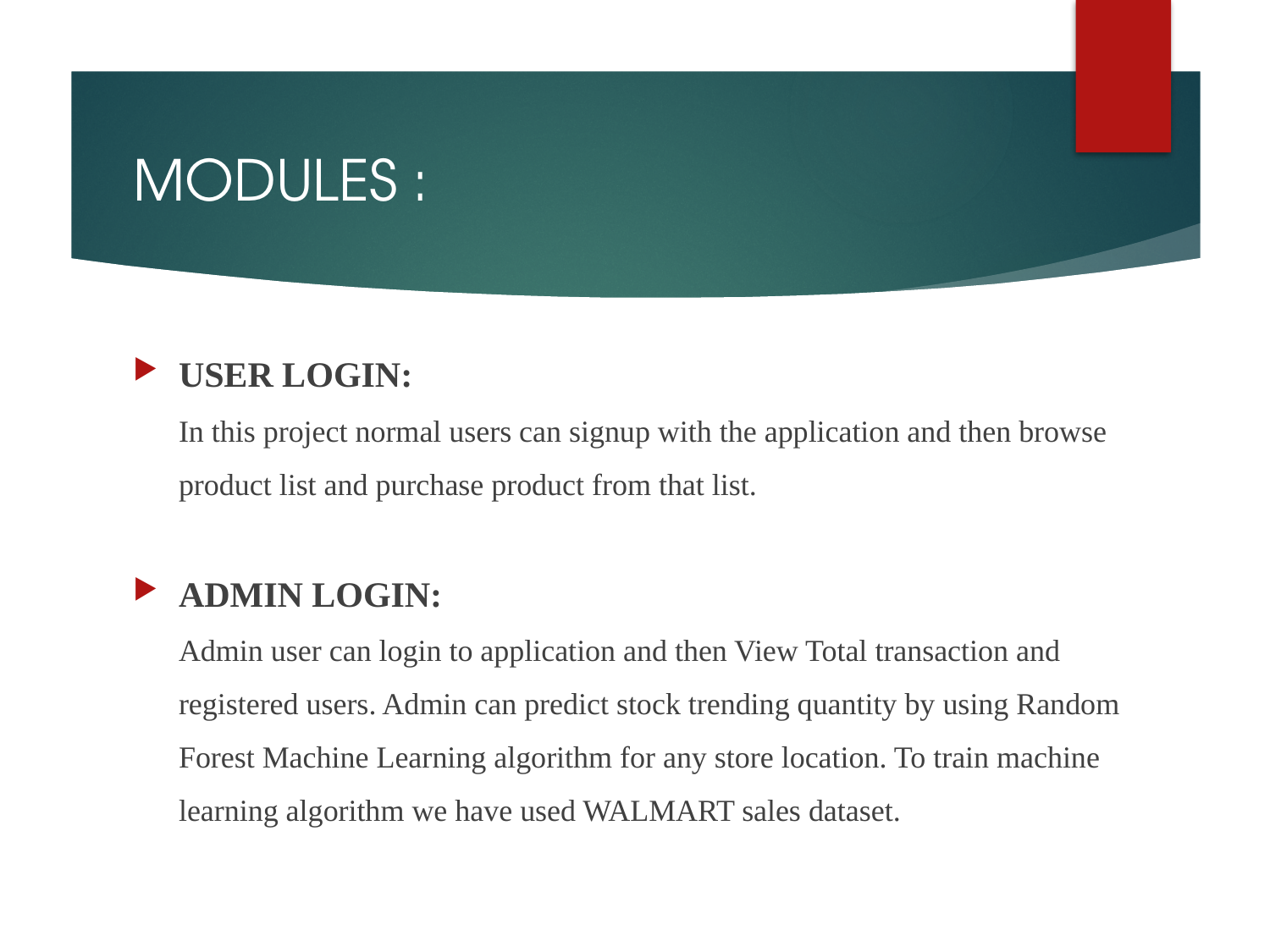

# MODULES :
USER LOGIN:
      In this project normal users can signup with the application and then browse
      product list and purchase product from that list.

ADMIN LOGIN:
      Admin user can login to application and then View Total transaction and
      registered users. Admin can predict stock trending quantity by using Random
      Forest Machine Learning algorithm for any store location. To train machine
      learning algorithm we have used WALMART sales dataset.